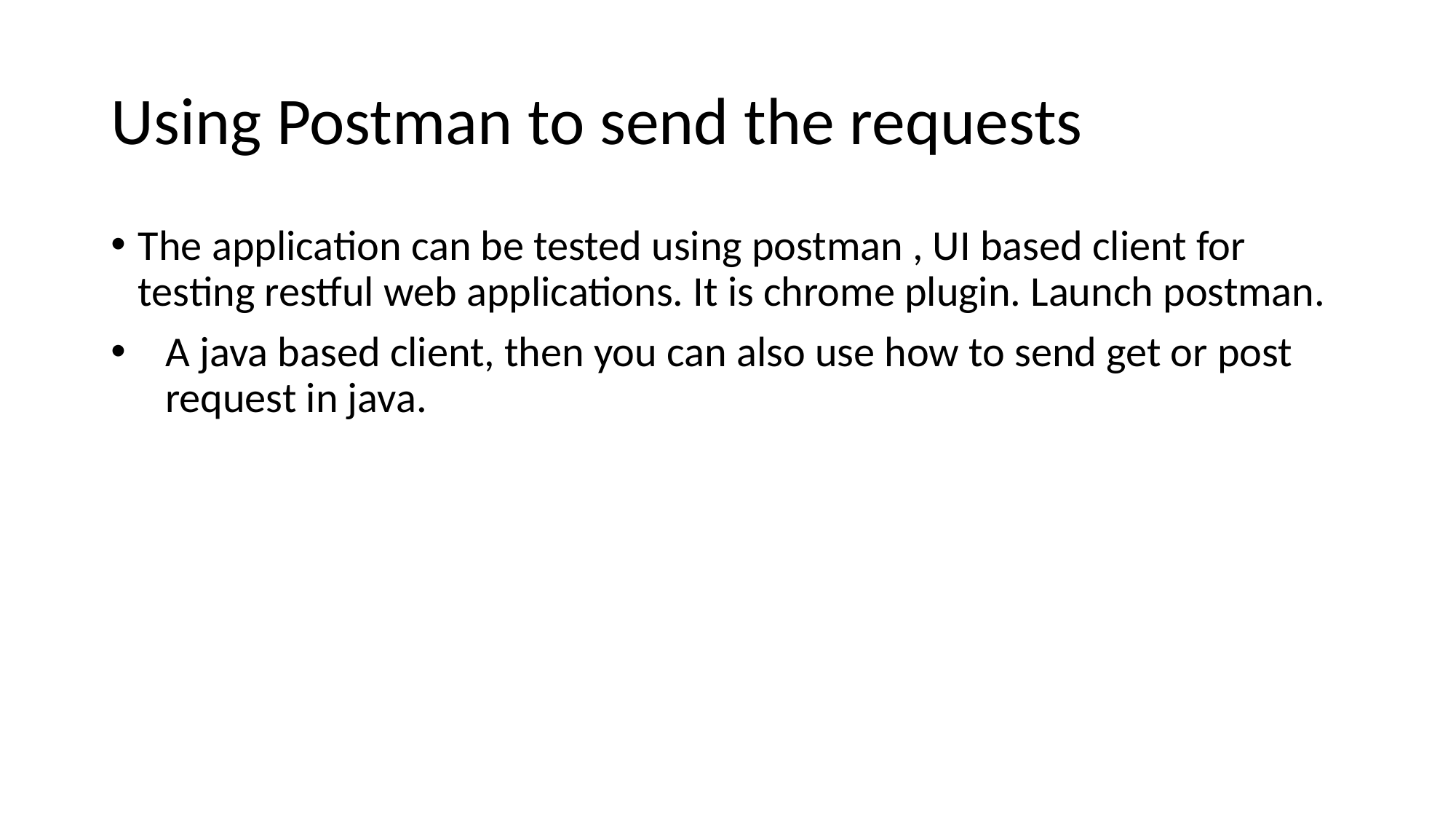

# Using Postman to send the requests
The application can be tested using postman , UI based client for testing restful web applications. It is chrome plugin. Launch postman.
A java based client, then you can also use how to send get or post request in java.